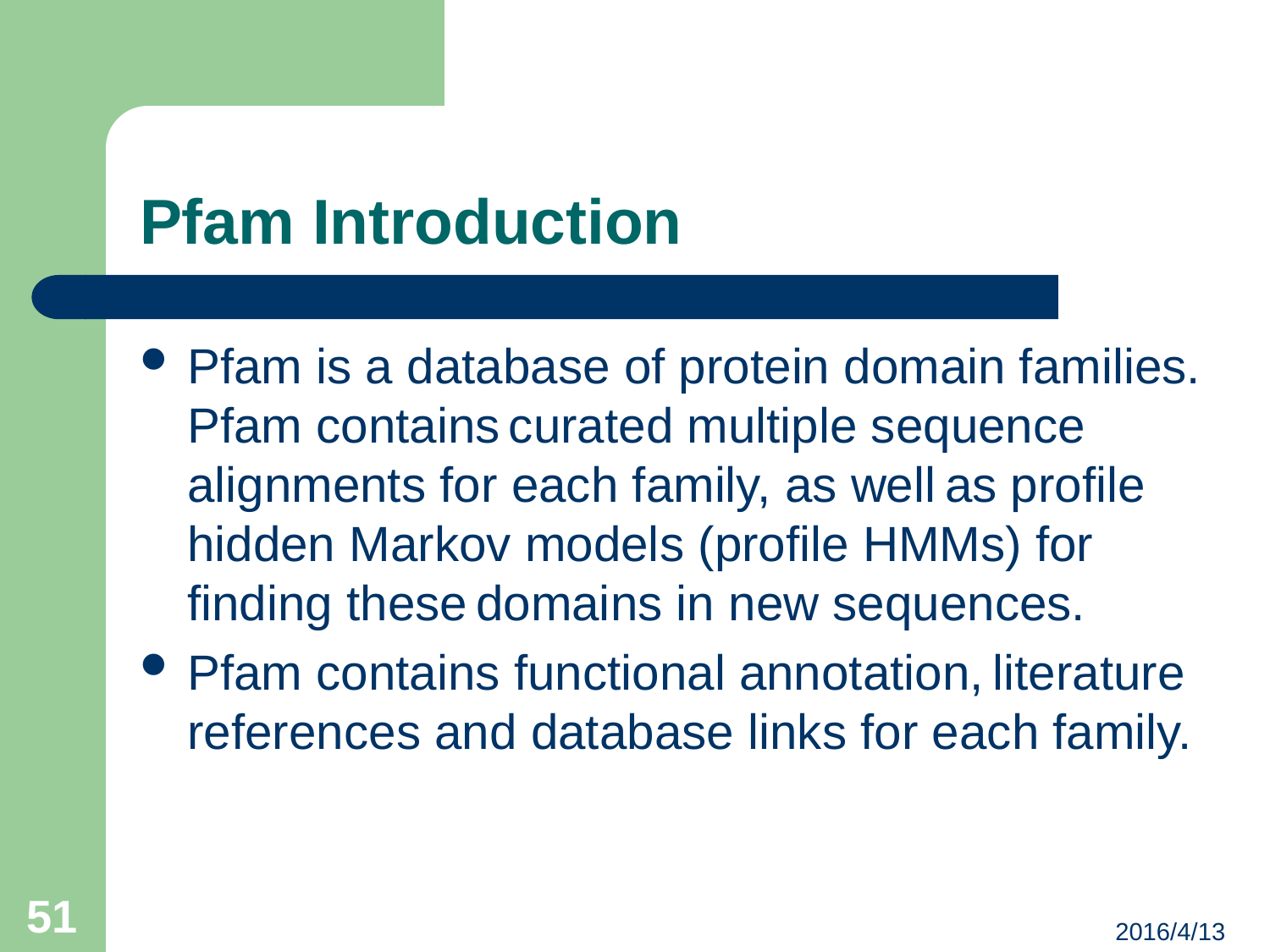

# Pfam Introduction
Pfam is a database of protein domain families. Pfam contains curated multiple sequence alignments for each family, as well as profile hidden Markov models (profile HMMs) for finding these domains in new sequences.
Pfam contains functional annotation, literature references and database links for each family.

51
2016/4/13